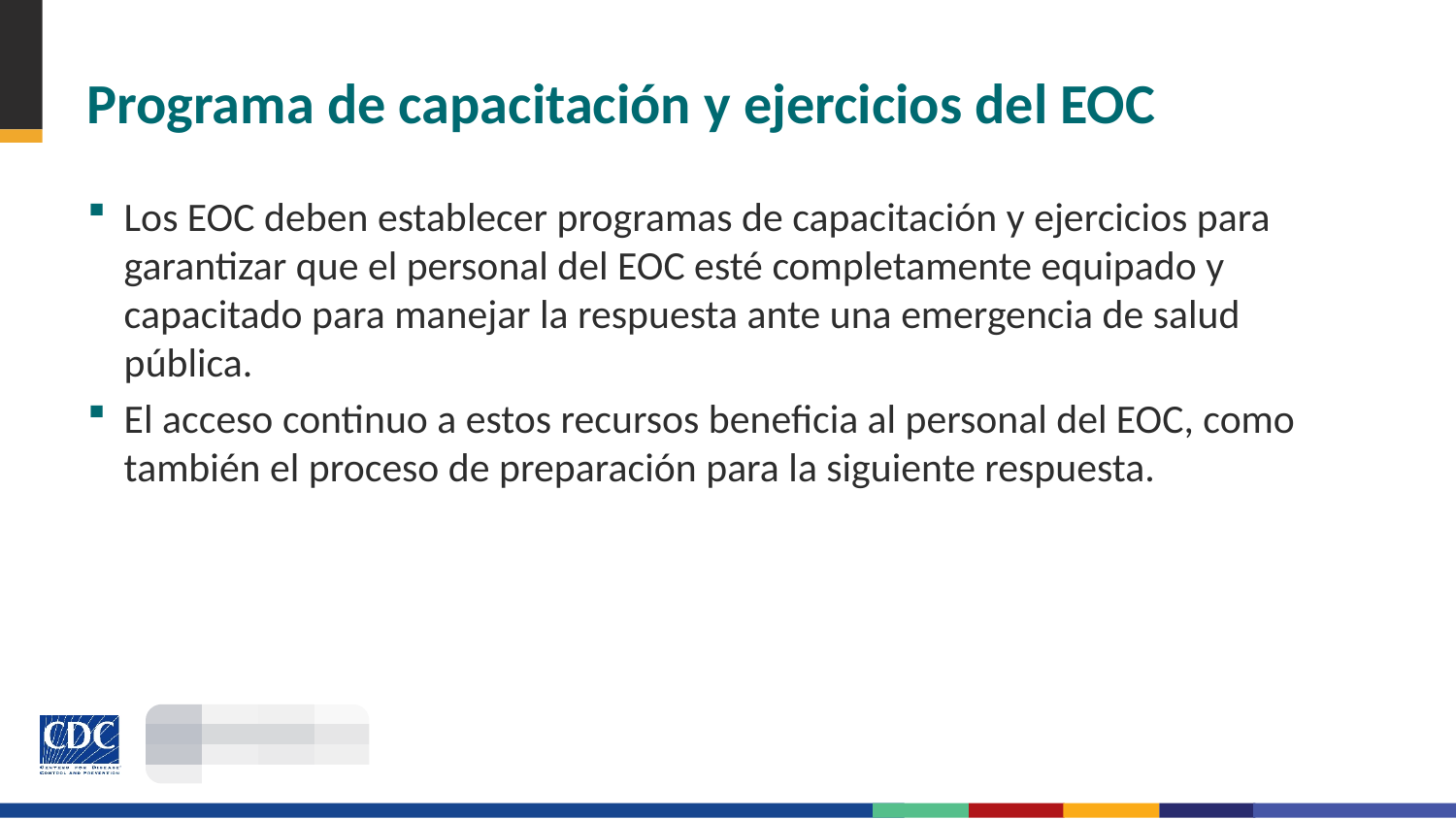

# Programa de capacitación y ejercicios del EOC
Los EOC deben establecer programas de capacitación y ejercicios para garantizar que el personal del EOC esté completamente equipado y capacitado para manejar la respuesta ante una emergencia de salud pública.
El acceso continuo a estos recursos beneficia al personal del EOC, como también el proceso de preparación para la siguiente respuesta.